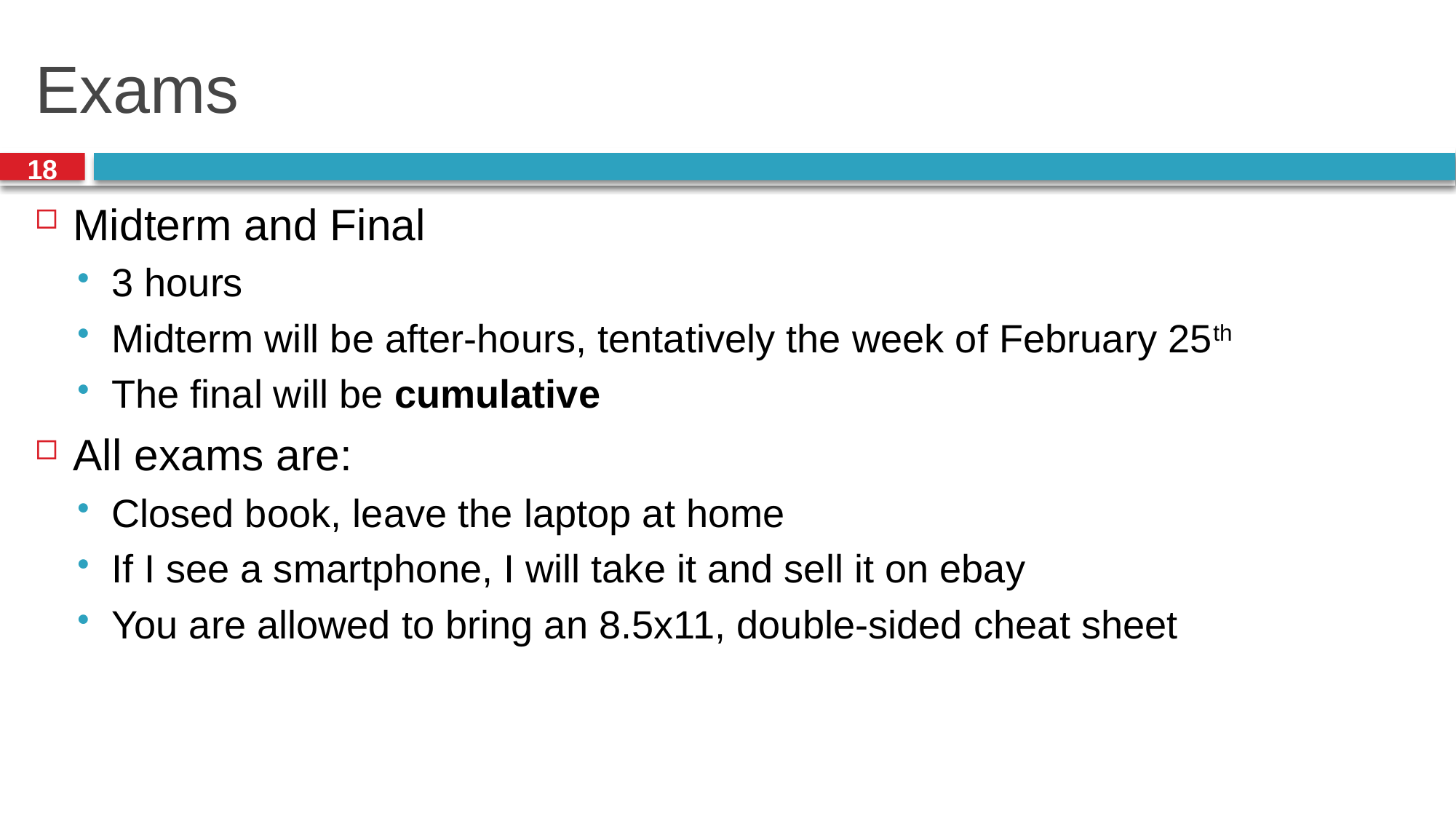

# Exams
18
Midterm and Final
3 hours
Midterm will be after-hours, tentatively the week of February 25th
The final will be cumulative
All exams are:
Closed book, leave the laptop at home
If I see a smartphone, I will take it and sell it on ebay
You are allowed to bring an 8.5x11, double-sided cheat sheet